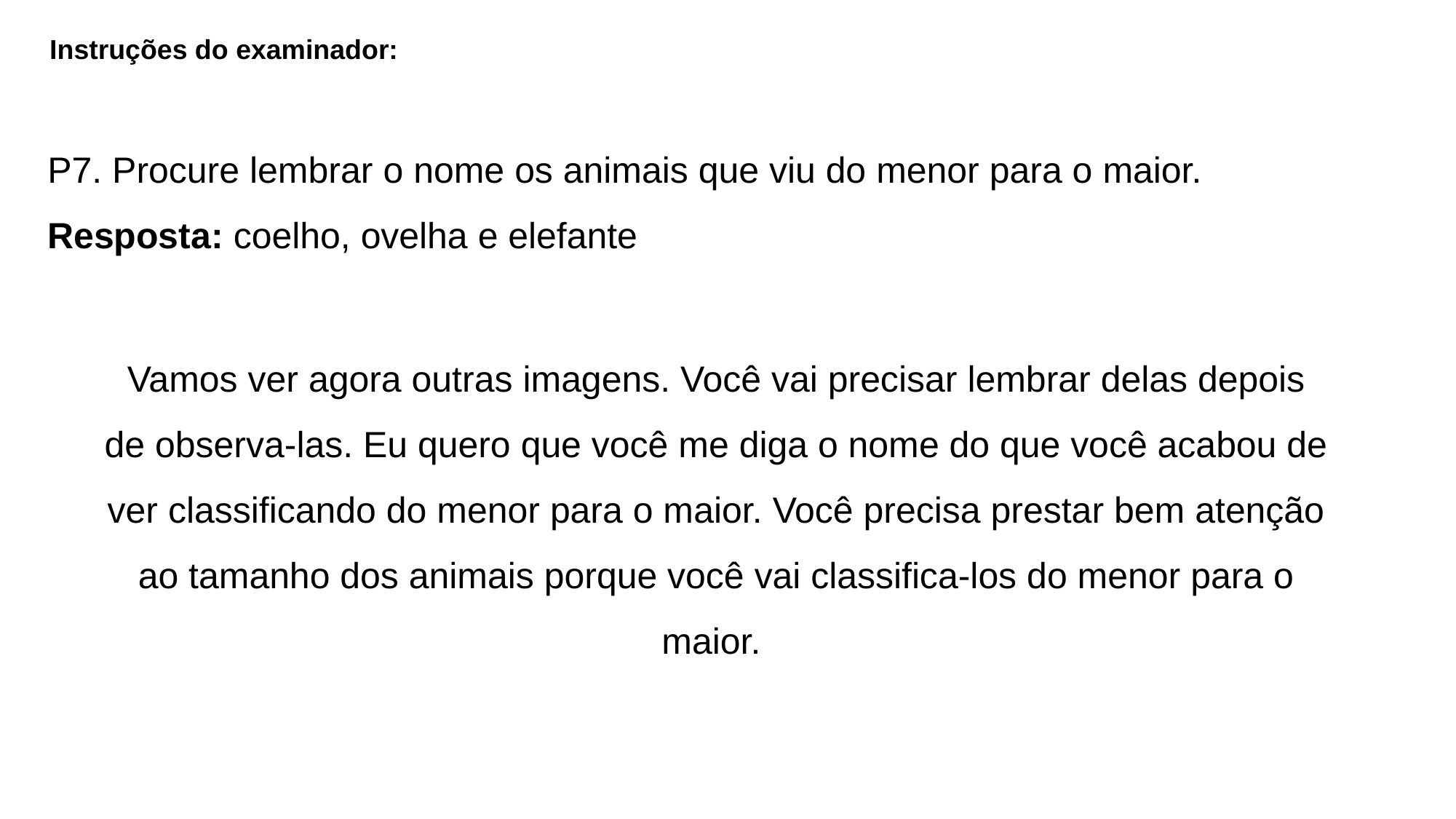

Instruções do examinador:
P7. Procure lembrar o nome os animais que viu do menor para o maior.
Resposta: coelho, ovelha e elefante
Vamos ver agora outras imagens. Você vai precisar lembrar delas depois de observa-las. Eu quero que você me diga o nome do que você acabou de ver classificando do menor para o maior. Você precisa prestar bem atenção ao tamanho dos animais porque você vai classifica-los do menor para o maior.